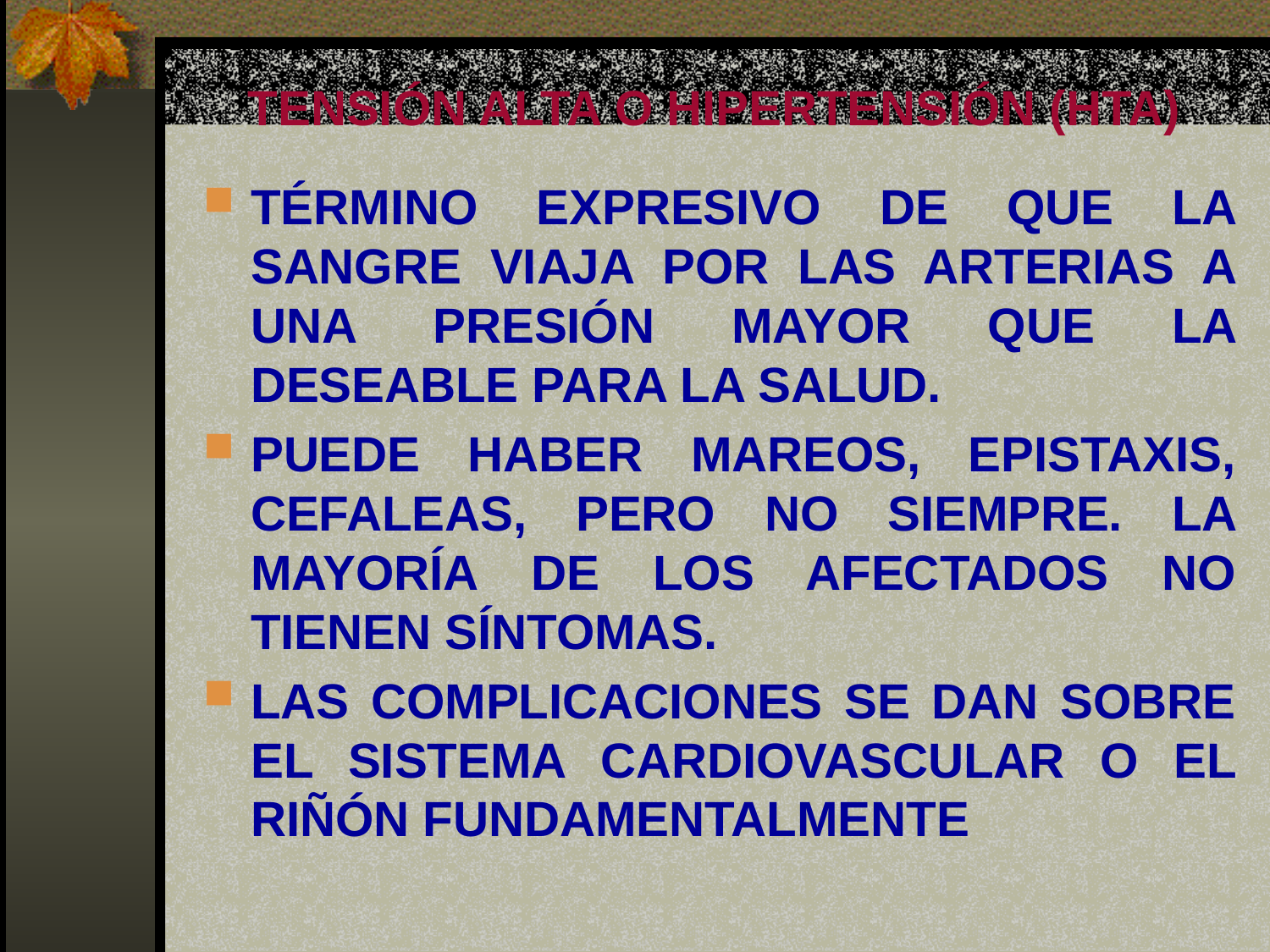

# TENSIÓN ALTA O HIPERTENSIÓN (HTA)
TÉRMINO EXPRESIVO DE QUE LA SANGRE VIAJA POR LAS ARTERIAS A UNA PRESIÓN MAYOR QUE LA DESEABLE PARA LA SALUD.
PUEDE HABER MAREOS, EPISTAXIS, CEFALEAS, PERO NO SIEMPRE. LA MAYORÍA DE LOS AFECTADOS NO TIENEN SÍNTOMAS.
LAS COMPLICACIONES SE DAN SOBRE EL SISTEMA CARDIOVASCULAR O EL RIÑÓN FUNDAMENTALMENTE